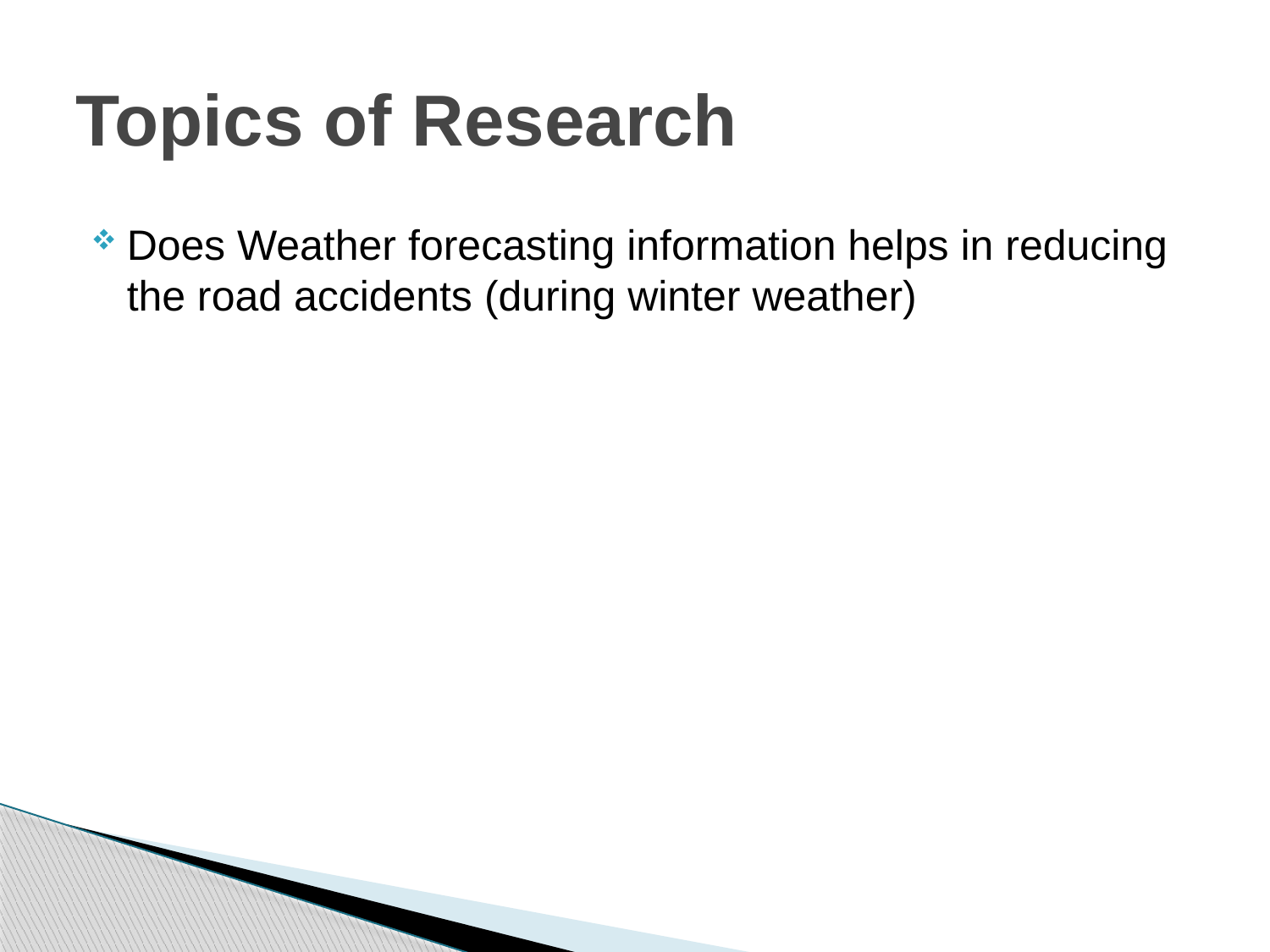

# Topics of Research
Does Weather forecasting information helps in reducing the road accidents (during winter weather)